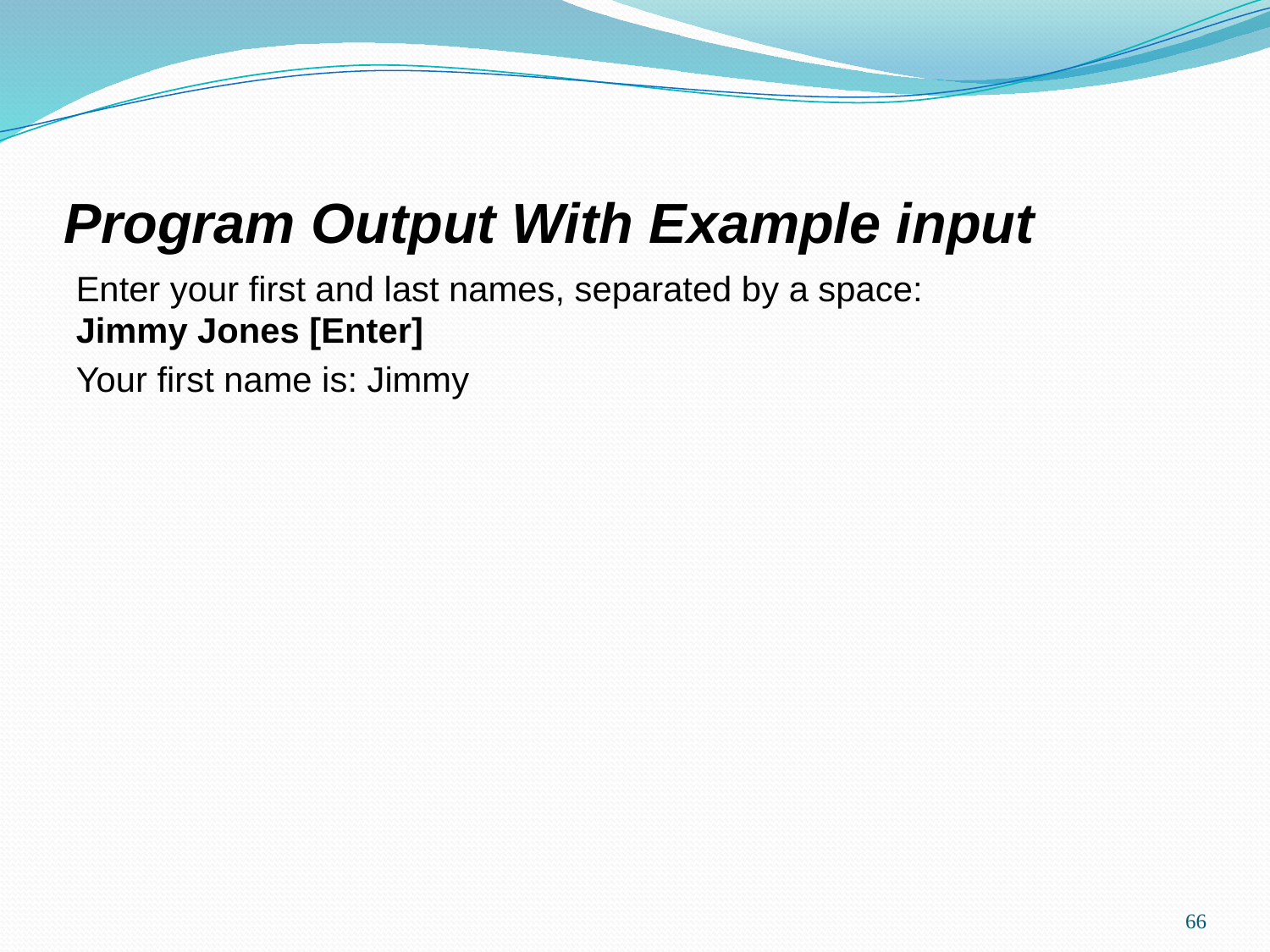

# Program Output With Example input
Enter your first and last names, separated by a space:
Jimmy Jones [Enter]
Your first name is: Jimmy

66